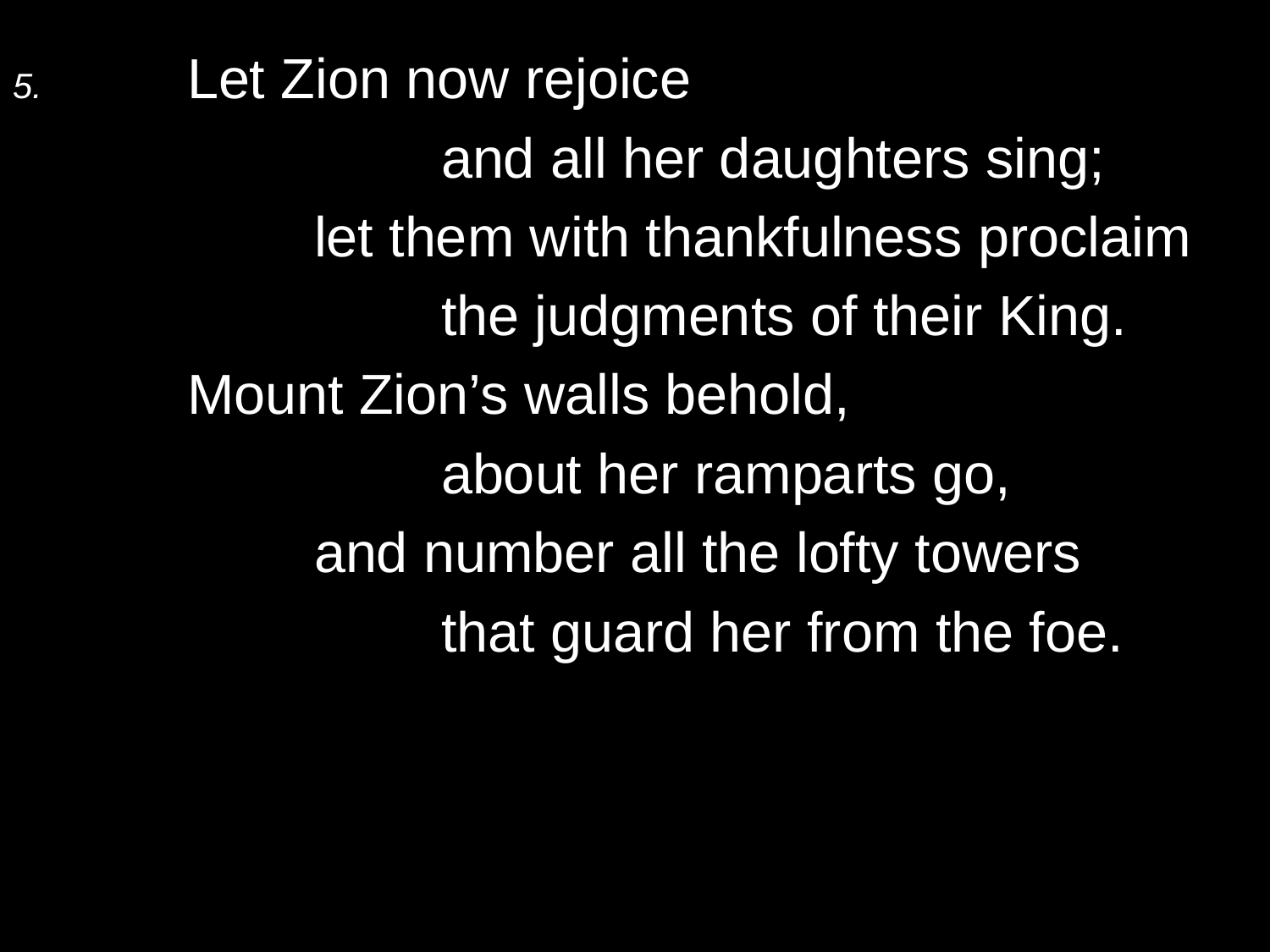

5.	Let Zion now rejoice
			and all her daughters sing;
		let them with thankfulness proclaim
			the judgments of their King.
	Mount Zion’s walls behold,
			about her ramparts go,
		and number all the lofty towers
			that guard her from the foe.